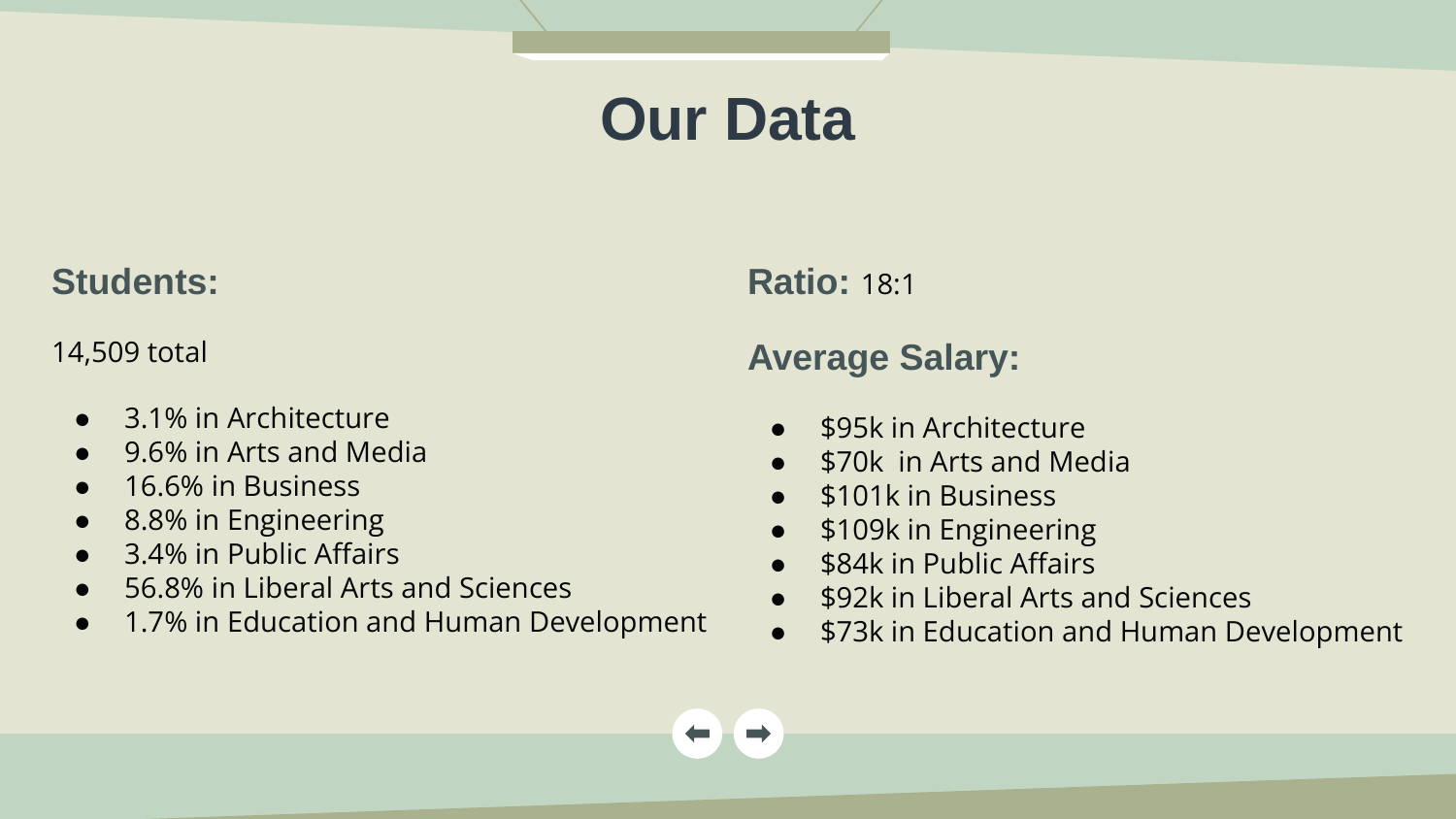

# Our Data
Students:
14,509 total
3.1% in Architecture
9.6% in Arts and Media
16.6% in Business
8.8% in Engineering
3.4% in Public Affairs
56.8% in Liberal Arts and Sciences
1.7% in Education and Human Development
Ratio: 18:1
Average Salary:
$95k in Architecture
$70k  in Arts and Media
$101k in Business
$109k in Engineering
$84k in Public Affairs
$92k in Liberal Arts and Sciences
$73k in Education and Human Development